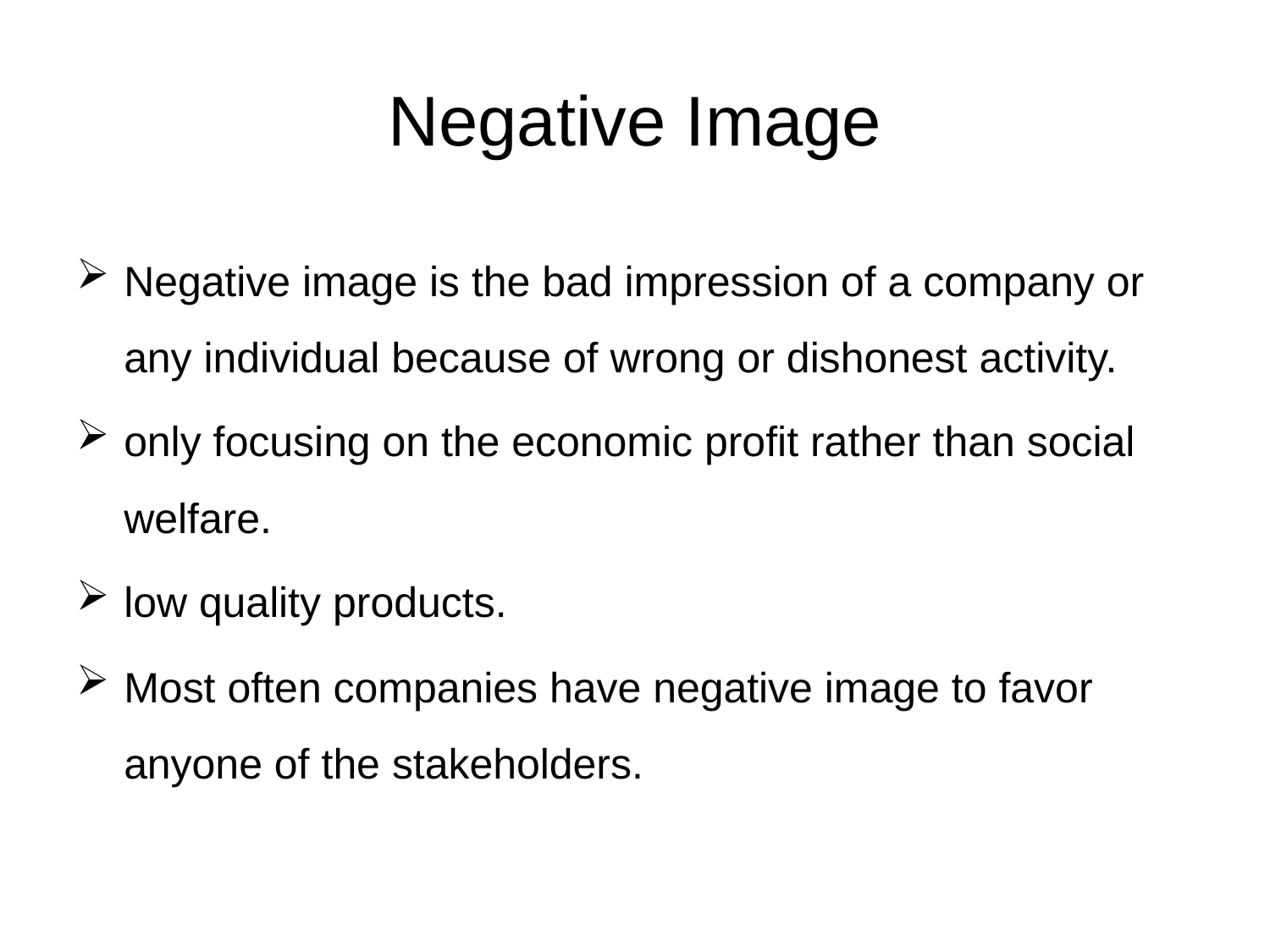

# Negative Image
Negative image is the bad impression of a company or any individual because of wrong or dishonest activity.
only focusing on the economic profit rather than social welfare.
low quality products.
Most often companies have negative image to favor anyone of the stakeholders.